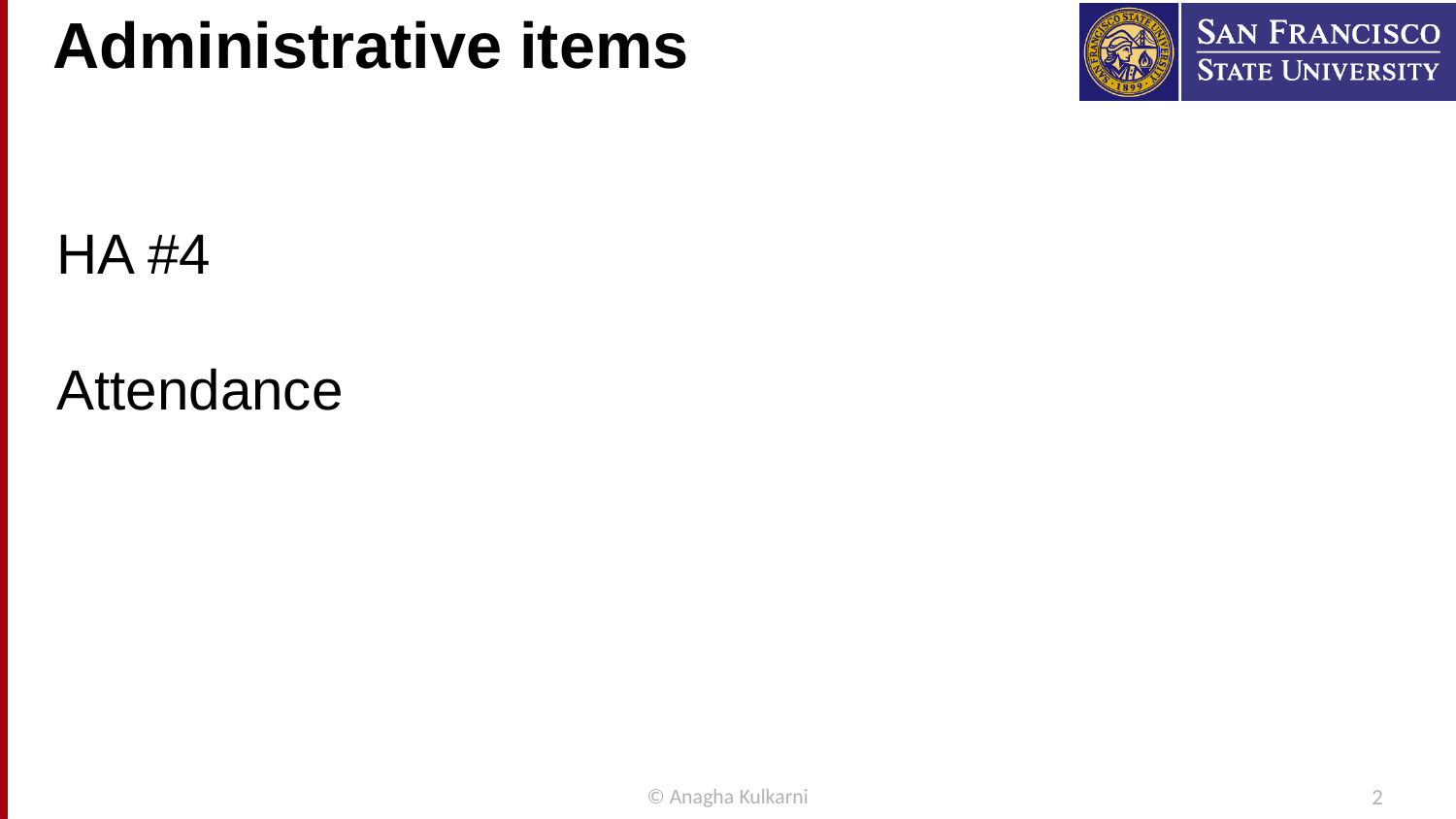

# Administrative items
HA #4

Attendance
© Anagha Kulkarni
2